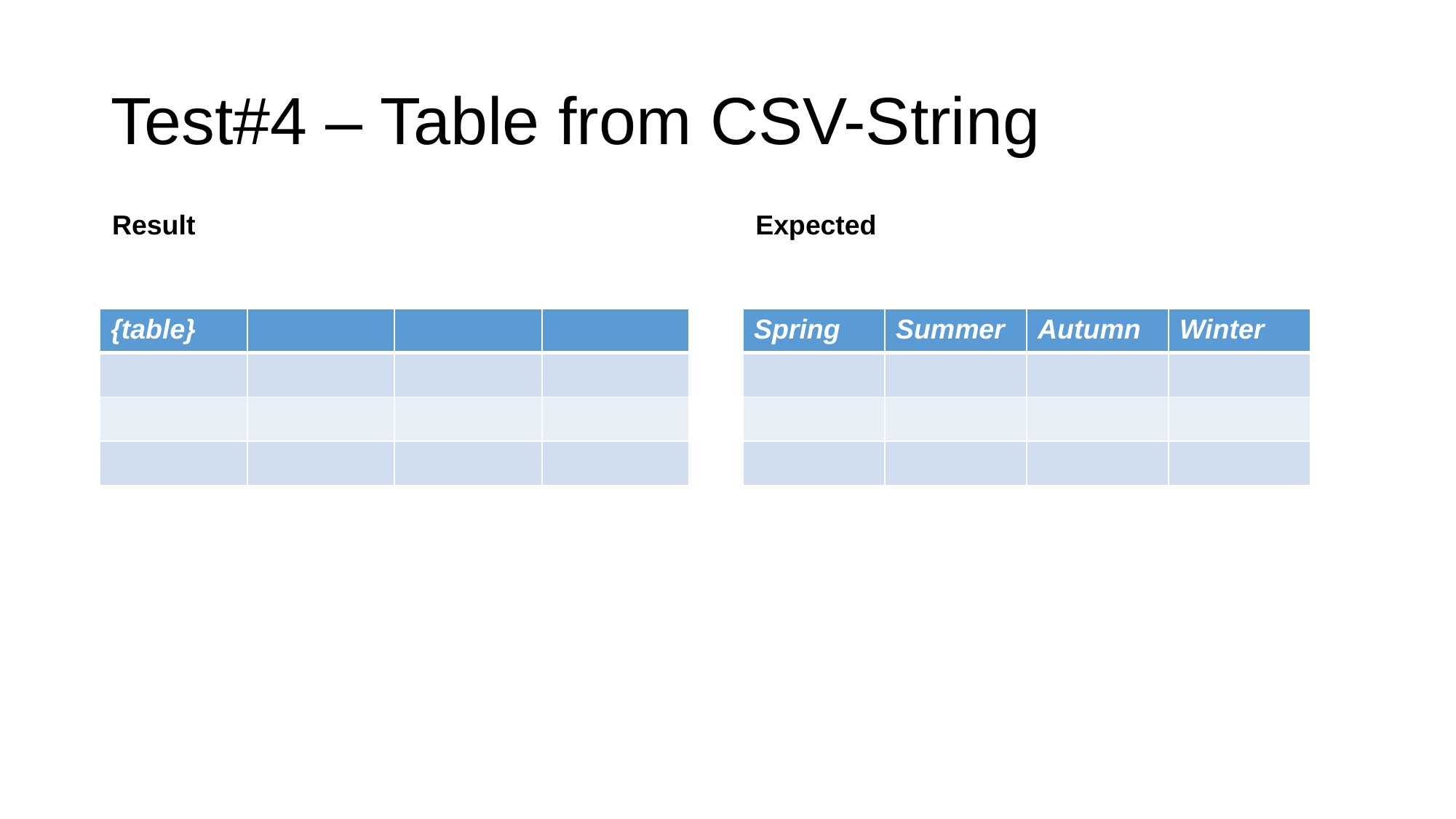

# Test#4 – Table from CSV-String
Result
Expected
| {table} |  |  |  |
| --- | --- | --- | --- |
|  |  |  |  |
|  |  |  |  |
|  |  |  |  |
| Spring | Summer | Autumn | Winter |
| --- | --- | --- | --- |
|  |  |  |  |
|  |  |  |  |
|  |  |  |  |